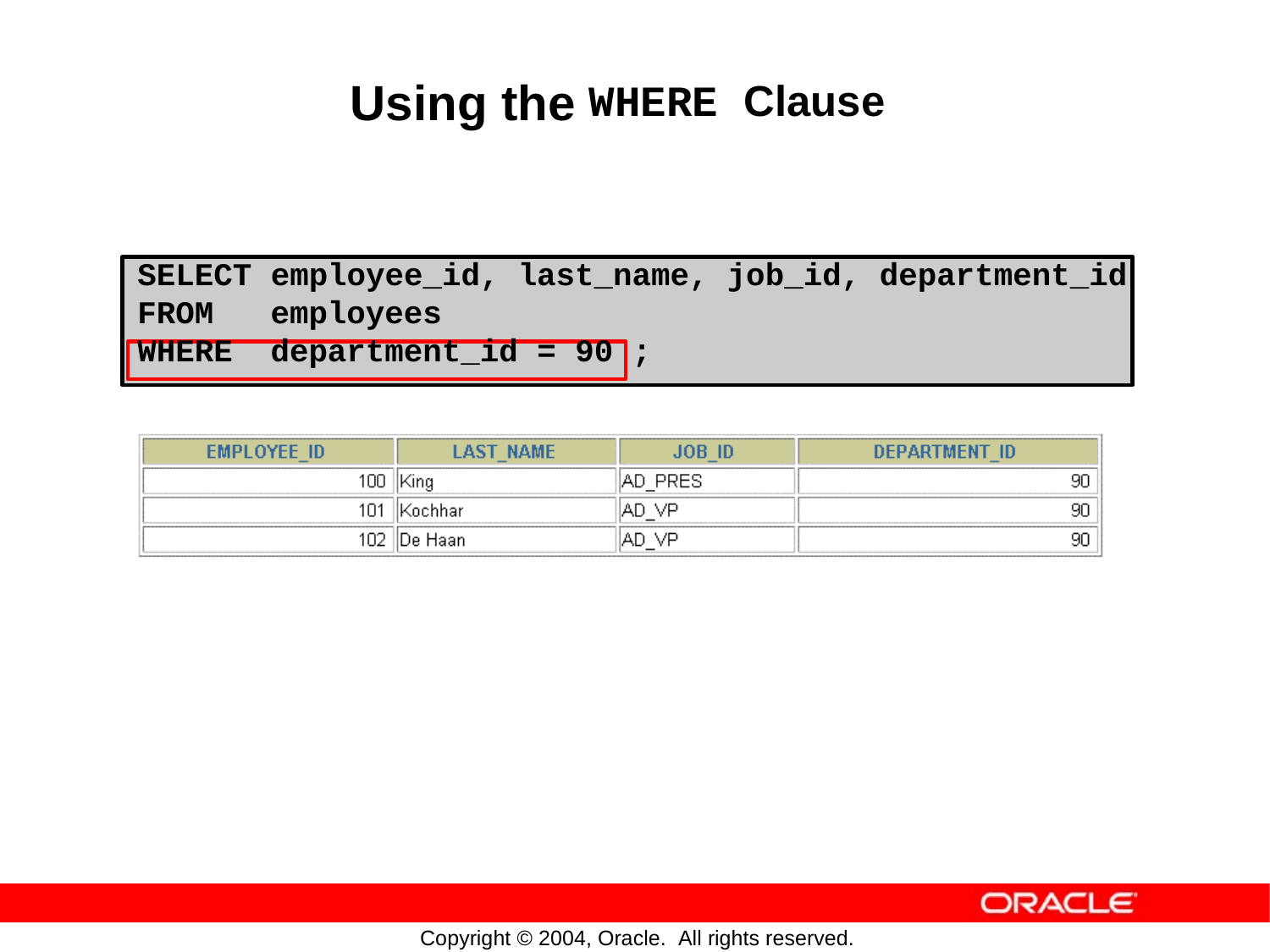

Using
the
WHERE Clause

SELECT employee_id, last_name, job_id, department_id
FROM  employees
WHERE department_id = 90 ;

Copyright © 2004, Oracle.  All rights reserved.